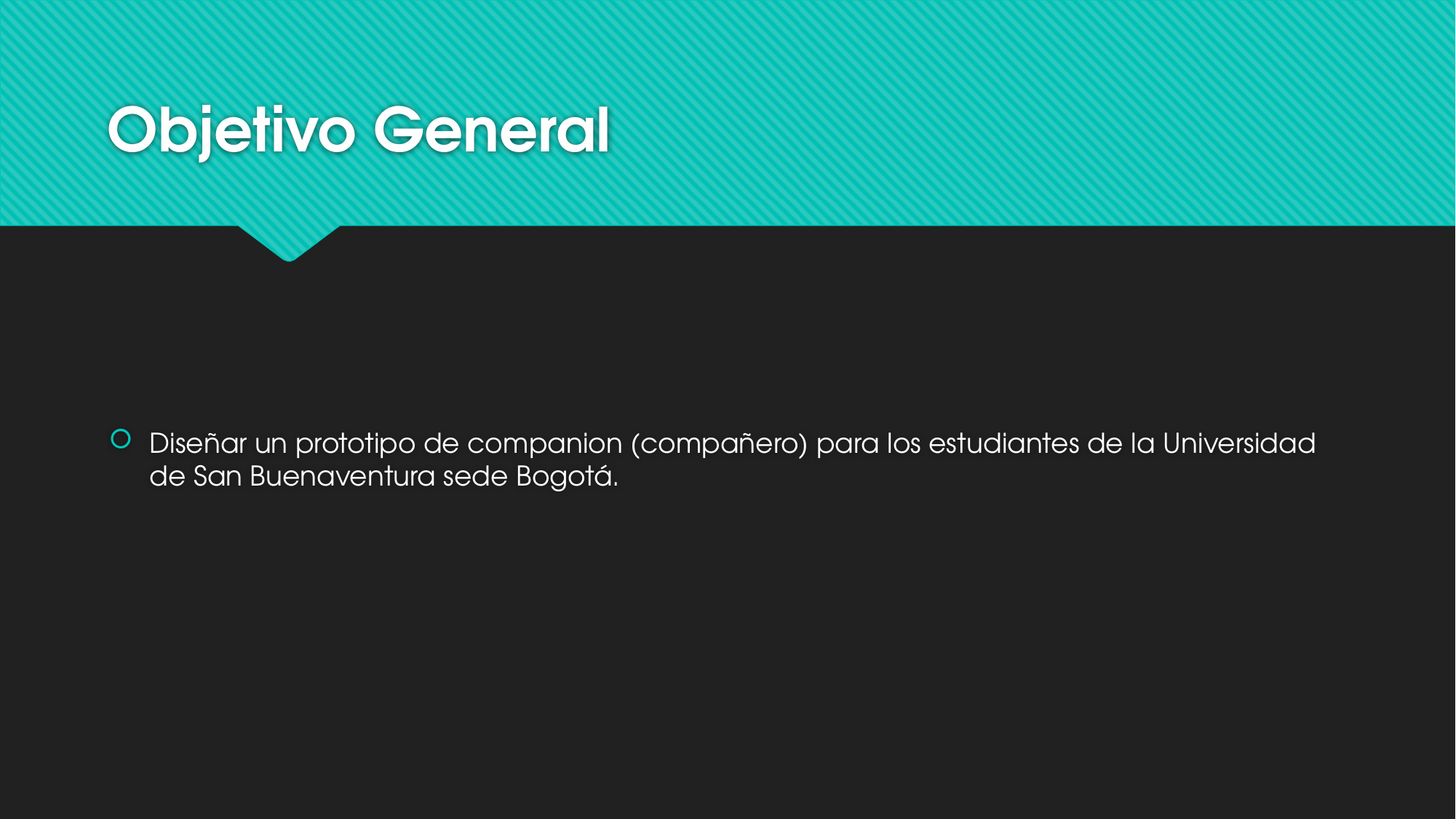

# Objetivo General
Diseñar un prototipo de companion (compañero) para los estudiantes de la Universidad de San Buenaventura sede Bogotá.